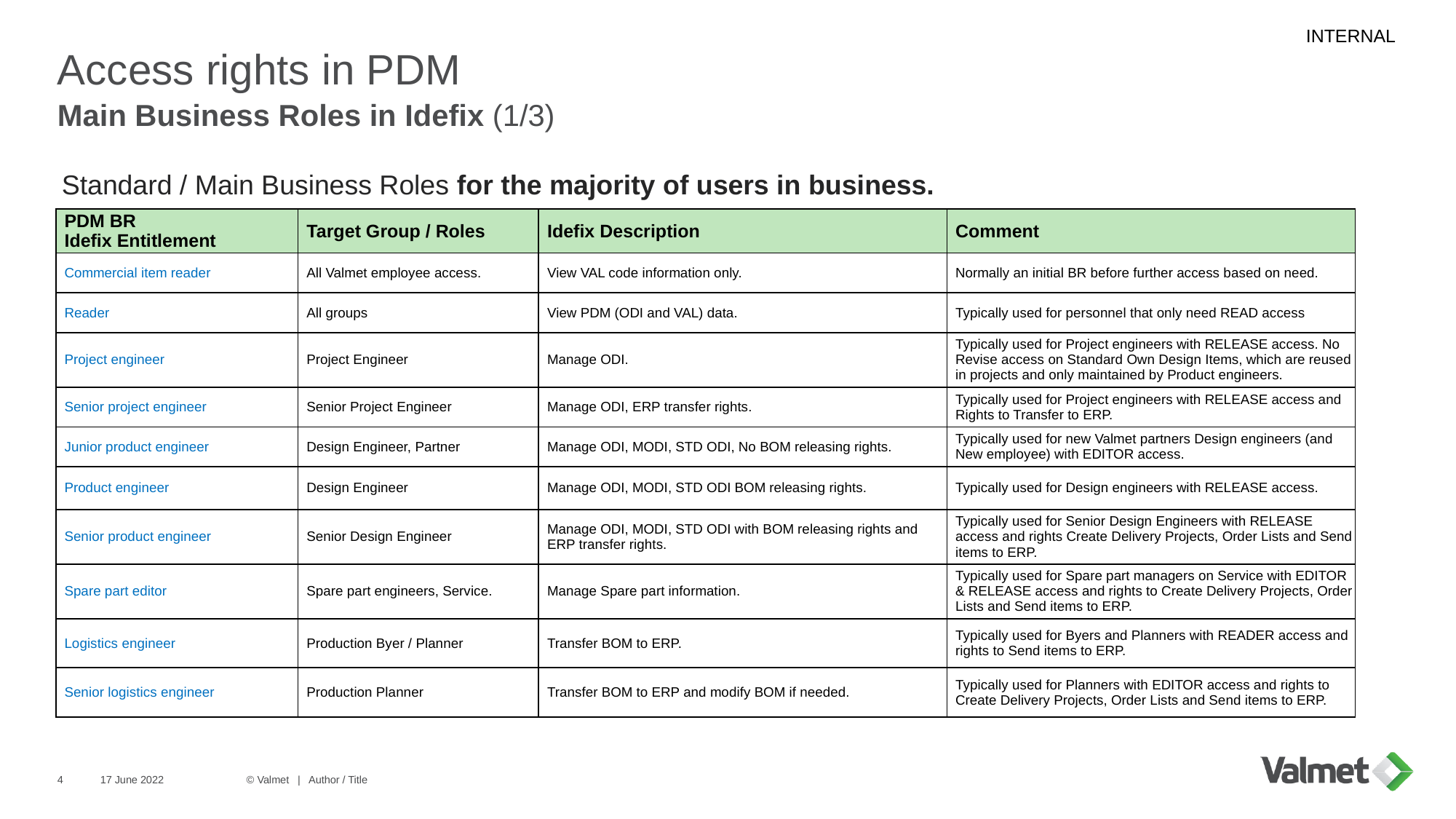

# Access rights in PDM
Main Business Roles in Idefix (1/3)
Standard / Main Business Roles for the majority of users in business.
| PDM BR Idefix Entitlement | Target Group / Roles | Idefix Description | Comment |
| --- | --- | --- | --- |
| Commercial item reader | All Valmet employee access. | View VAL code information only. | Normally an initial BR before further access based on need. |
| Reader | All groups | View PDM (ODI and VAL) data. | Typically used for personnel that only need READ access |
| Project engineer | Project Engineer | Manage ODI. | Typically used for Project engineers with RELEASE access. No Revise access on Standard Own Design Items, which are reused in projects and only maintained by Product engineers. |
| Senior project engineer | Senior Project Engineer | Manage ODI, ERP transfer rights. | Typically used for Project engineers with RELEASE access and Rights to Transfer to ERP. |
| Junior product engineer | Design Engineer, Partner | Manage ODI, MODI, STD ODI, No BOM releasing rights. | Typically used for new Valmet partners Design engineers (and New employee) with EDITOR access. |
| Product engineer | Design Engineer | Manage ODI, MODI, STD ODI BOM releasing rights. | Typically used for Design engineers with RELEASE access. |
| Senior product engineer | Senior Design Engineer | Manage ODI, MODI, STD ODI with BOM releasing rights and ERP transfer rights. | Typically used for Senior Design Engineers with RELEASE access and rights Create Delivery Projects, Order Lists and Send items to ERP. |
| Spare part editor | Spare part engineers, Service. | Manage Spare part information. | Typically used for Spare part managers on Service with EDITOR & RELEASE access and rights to Create Delivery Projects, Order Lists and Send items to ERP. |
| Logistics engineer | Production Byer / Planner | Transfer BOM to ERP. | Typically used for Byers and Planners with READER access and rights to Send items to ERP. |
| Senior logistics engineer | Production Planner | Transfer BOM to ERP and modify BOM if needed. | Typically used for Planners with EDITOR access and rights to Create Delivery Projects, Order Lists and Send items to ERP. |
4
17 June 2022
© Valmet   |   Author / Title